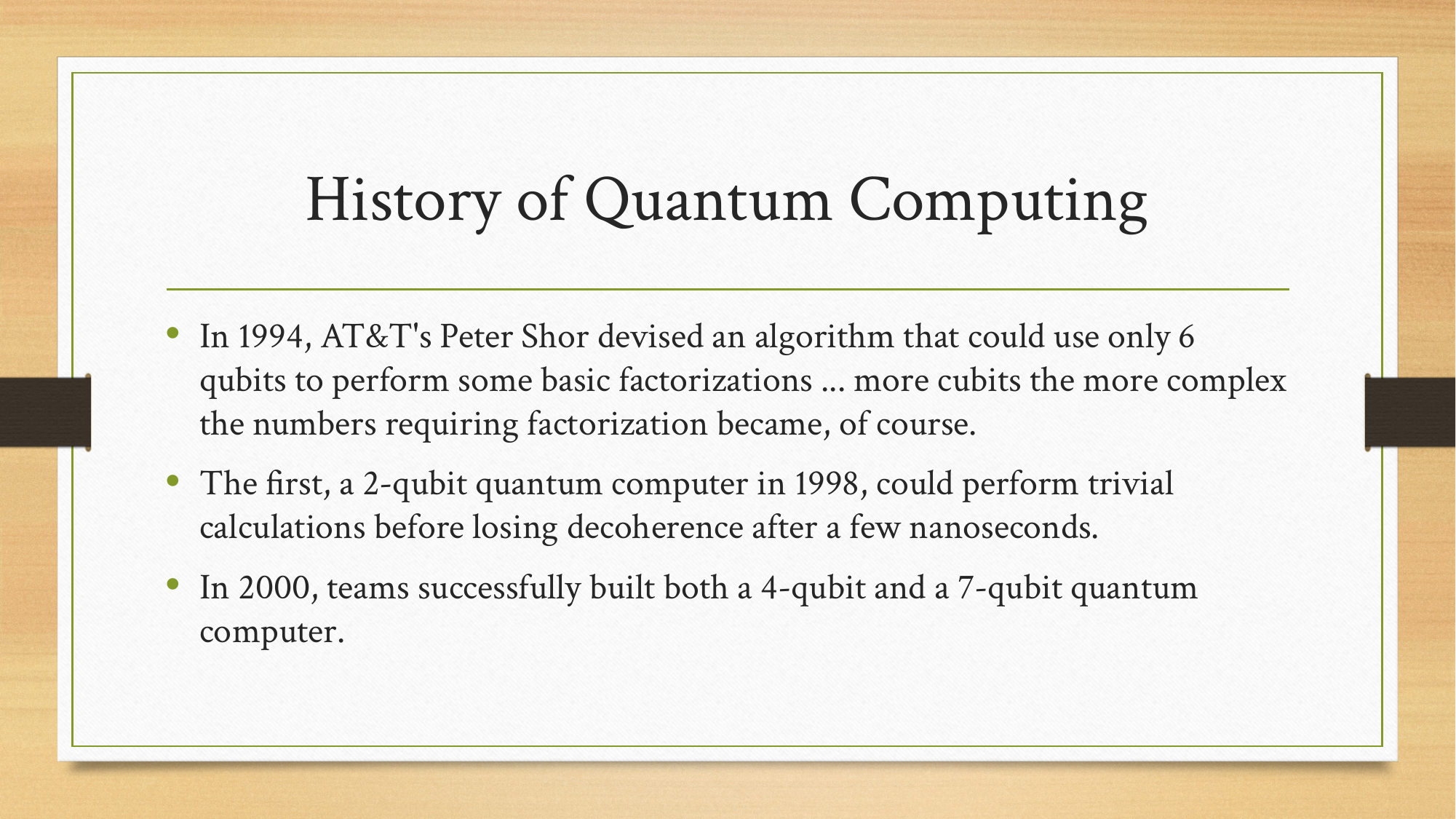

# History of Quantum Computing
In 1994, AT&T's Peter Shor devised an algorithm that could use only 6 qubits to perform some basic factorizations ... more cubits the more complex the numbers requiring factorization became, of course.
The first, a 2-qubit quantum computer in 1998, could perform trivial calculations before losing decoherence after a few nanoseconds.
In 2000, teams successfully built both a 4-qubit and a 7-qubit quantum computer.